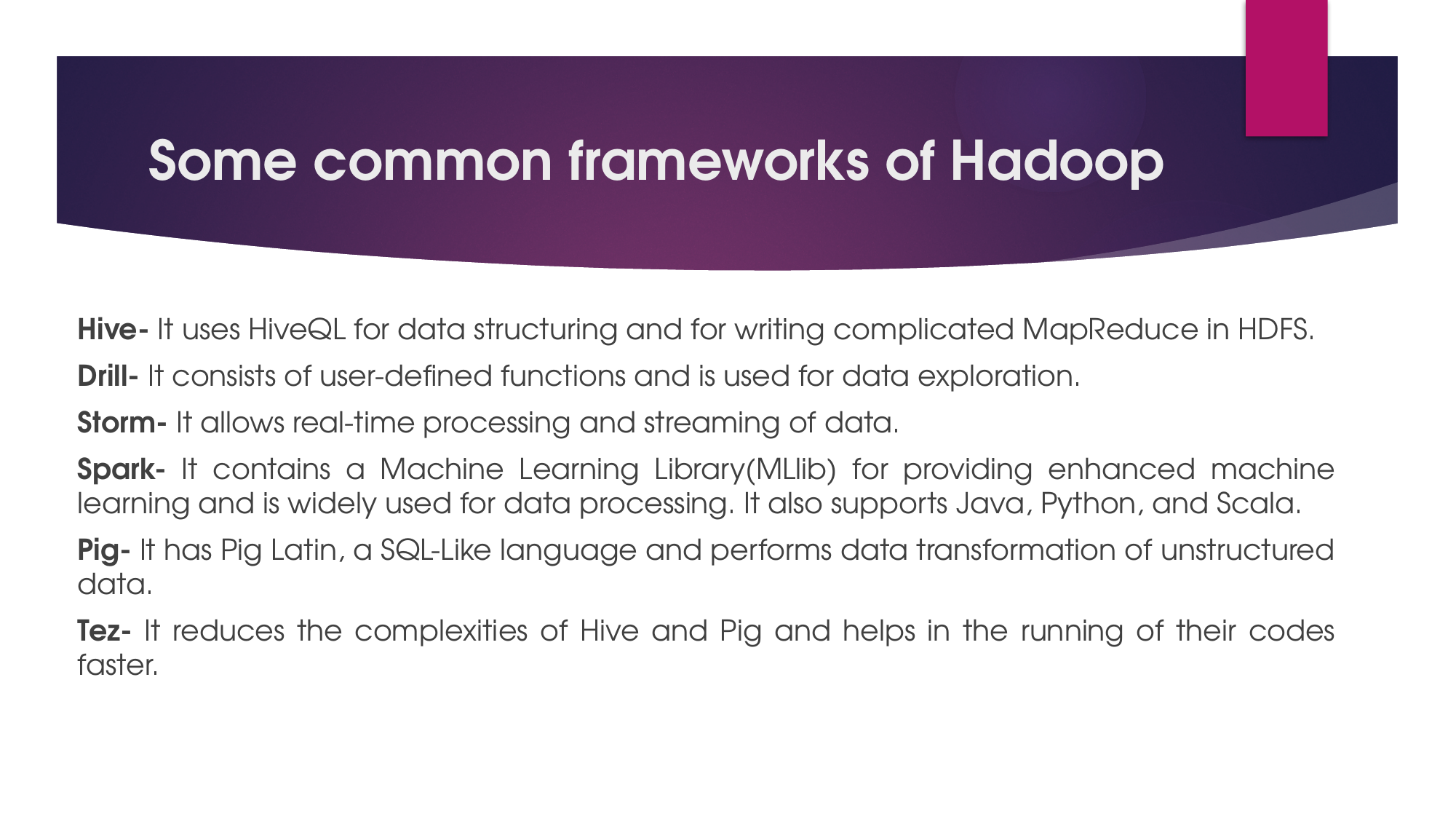

# Some common frameworks of Hadoop
Hive- It uses HiveQL for data structuring and for writing complicated MapReduce in HDFS.
Drill- It consists of user-defined functions and is used for data exploration.
Storm- It allows real-time processing and streaming of data.
Spark- It contains a Machine Learning Library(MLlib) for providing enhanced machine learning and is widely used for data processing. It also supports Java, Python, and Scala.
Pig- It has Pig Latin, a SQL-Like language and performs data transformation of unstructured data.
Tez- It reduces the complexities of Hive and Pig and helps in the running of their codes faster.